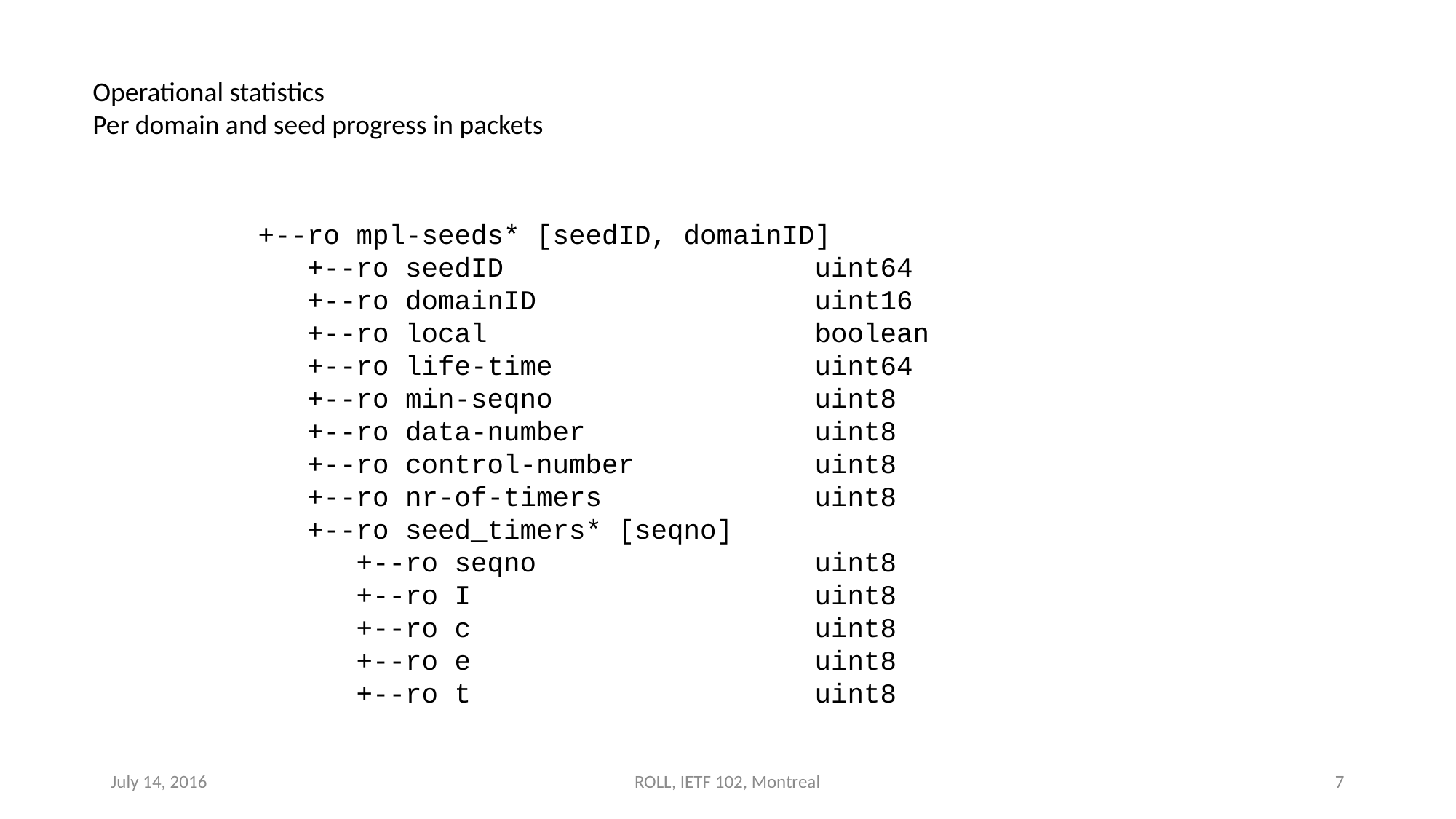

Operational statistics
Per domain and seed progress in packets
         +--ro mpl-seeds* [seedID, domainID]
            +--ro seedID                   uint64
            +--ro domainID                 uint16
            +--ro local                    boolean
            +--ro life-time                uint64
            +--ro min-seqno                uint8
            +--ro data-number              uint8
            +--ro control-number           uint8
            +--ro nr-of-timers             uint8
            +--ro seed_timers* [seqno]
               +--ro seqno                 uint8
               +--ro I                     uint8
               +--ro c                     uint8
               +--ro e                     uint8
               +--ro t                     uint8
July 14, 2016
ROLL, IETF 102, Montreal
7